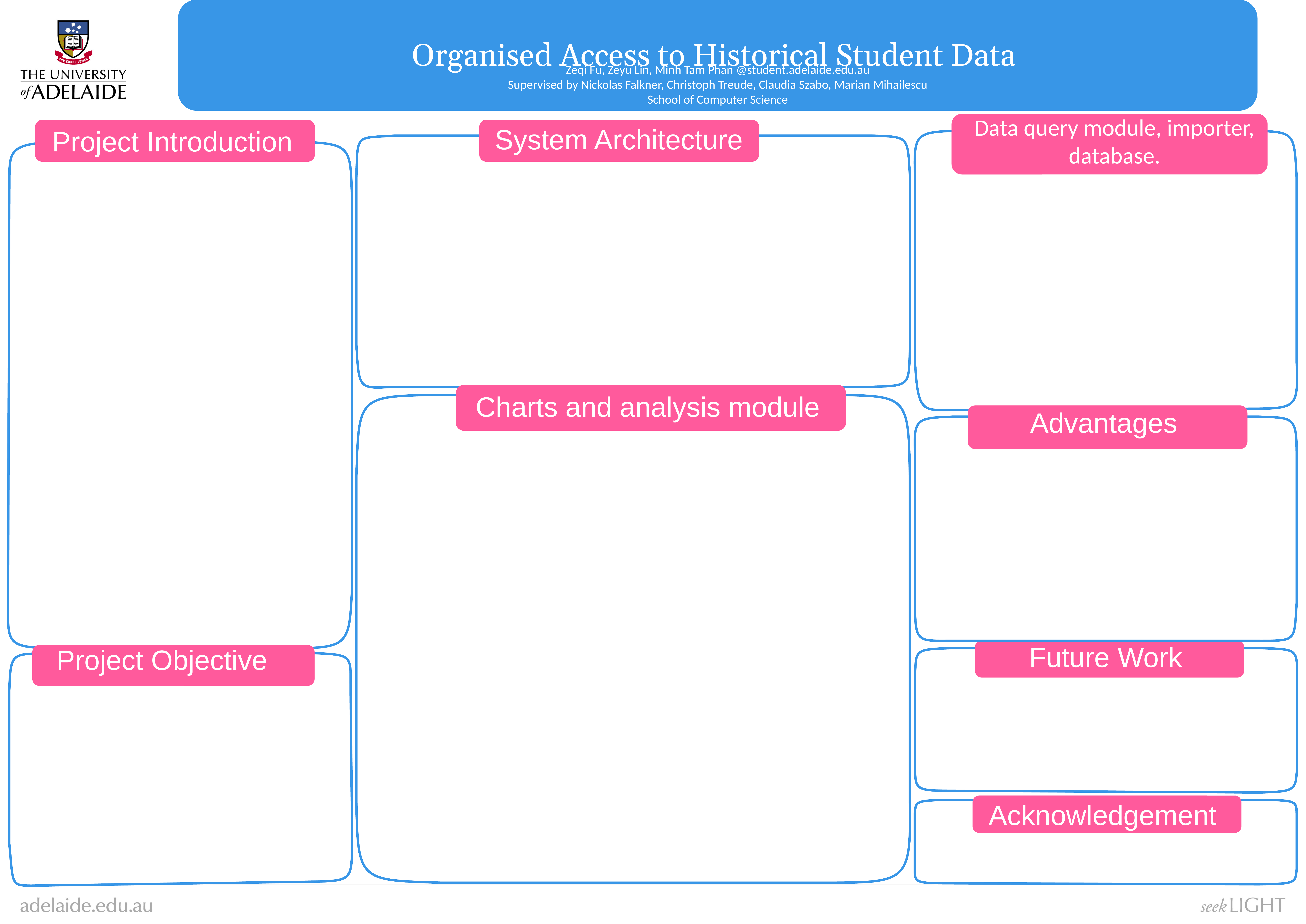

Organised Access to Historical Student Data
Zeqi Fu, Zeyu Lin, Minh Tam Phan @student.adelaide.edu.au
Supervised by Nickolas Falkner, Christoph Treude, Claudia Szabo, Marian Mihailescu
School of Computer Science
Data query module, importer, database.

System Architecture
Project Introduction

Charts and analysis module

Advantages

Future Work

Project Objective

Acknowledgement